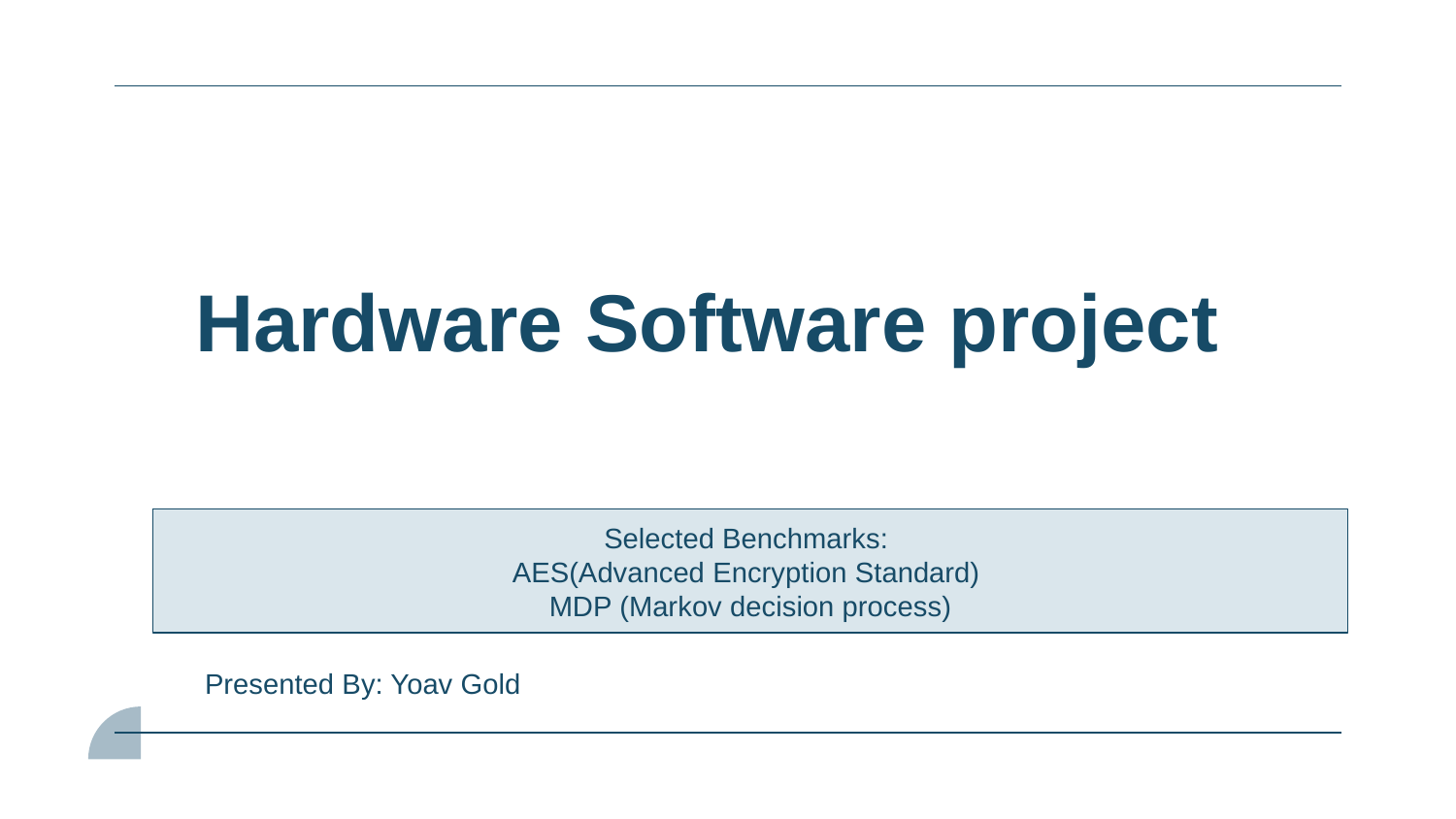

# Hardware Software project
Selected Benchmarks:
AES(Advanced Encryption Standard)
MDP (Markov decision process)
Presented By: Yoav Gold